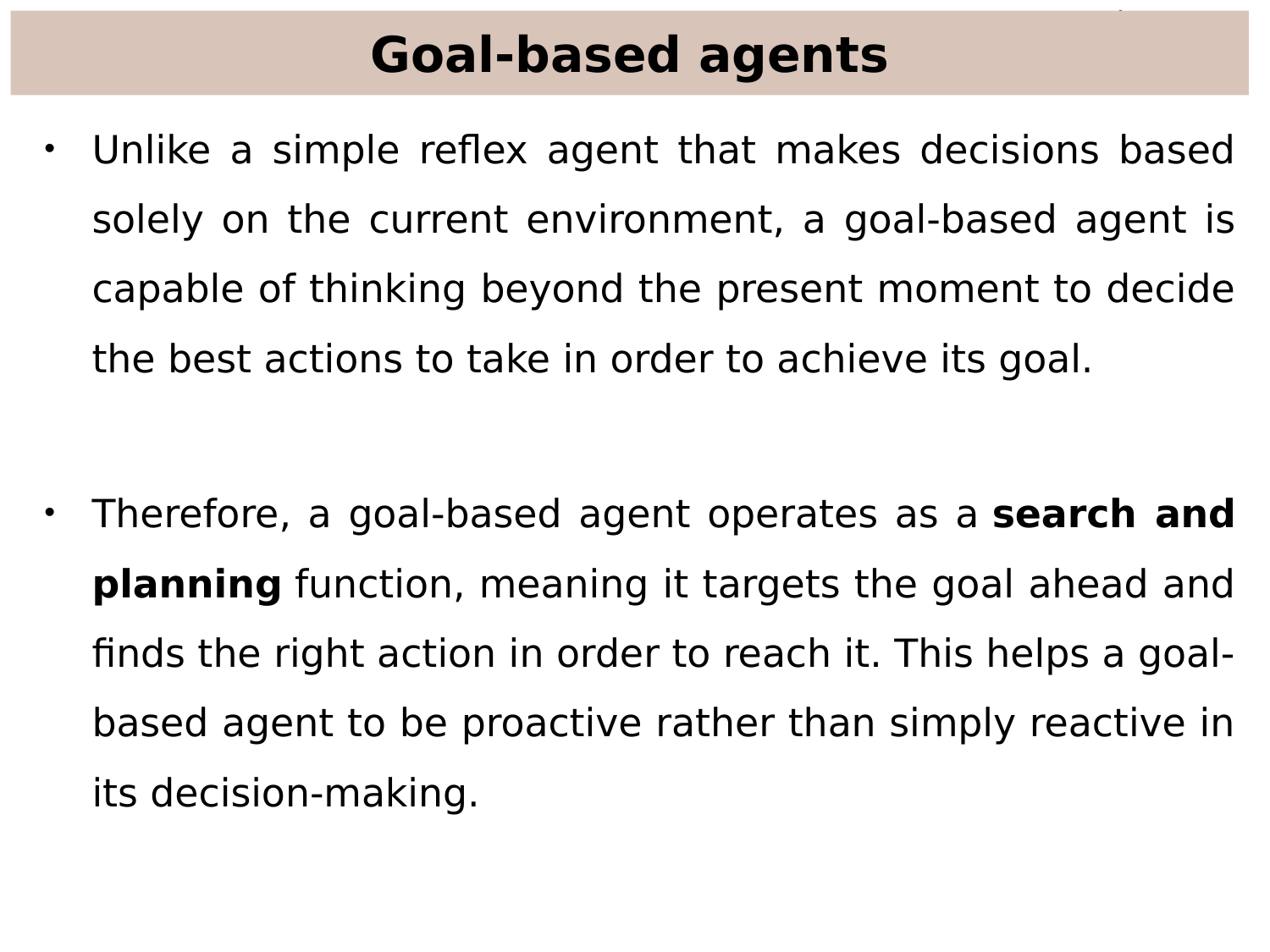

# Goal-based agents
Unlike a simple reflex agent that makes decisions based solely on the current environment, a goal-based agent is capable of thinking beyond the present moment to decide the best actions to take in order to achieve its goal.

Therefore, a goal-based agent operates as a search and planning function, meaning it targets the goal ahead and finds the right action in order to reach it. This helps a goal-based agent to be proactive rather than simply reactive in its decision-making.